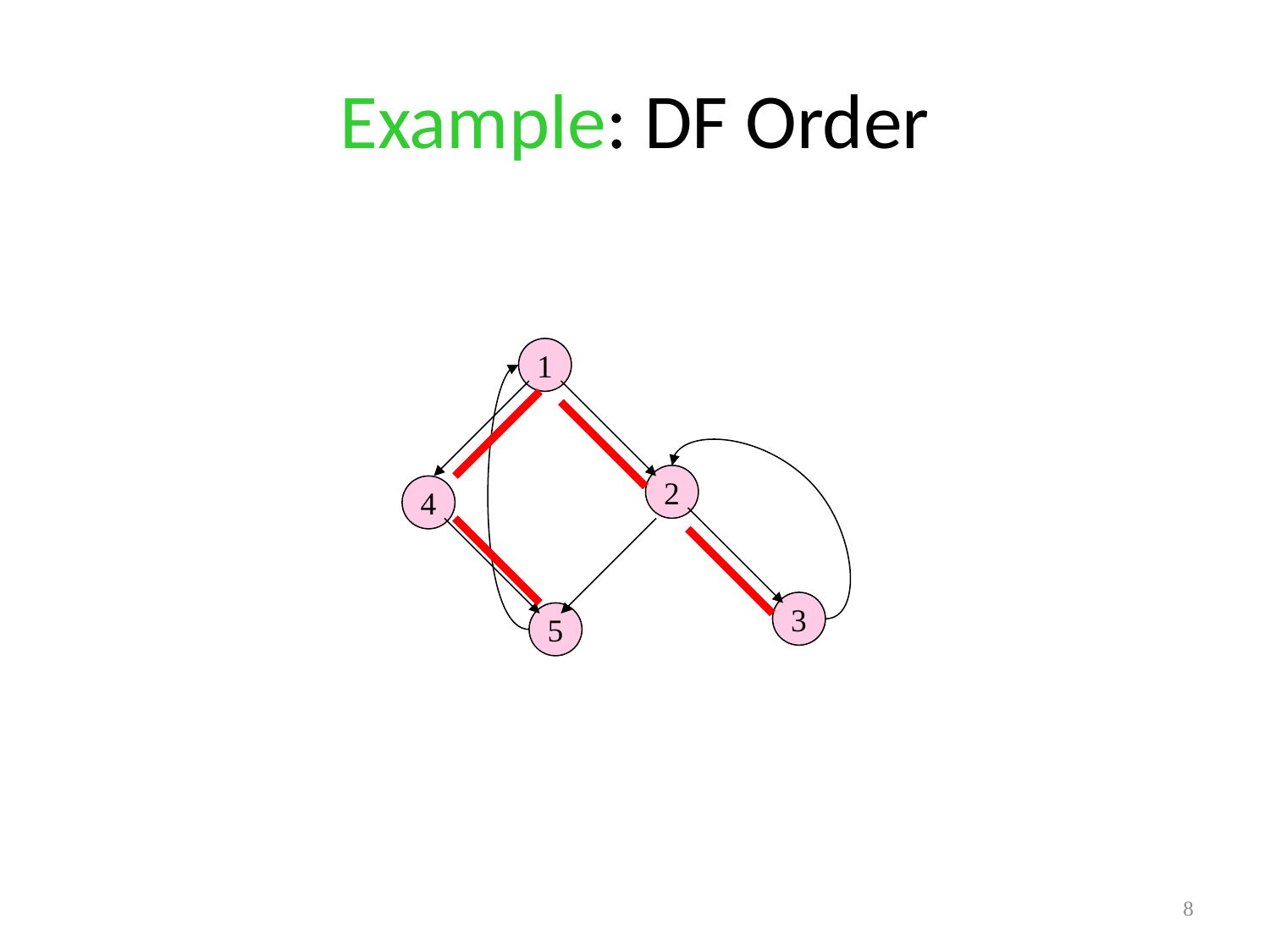

# Example: DF Order
1

2
4

3
5
8